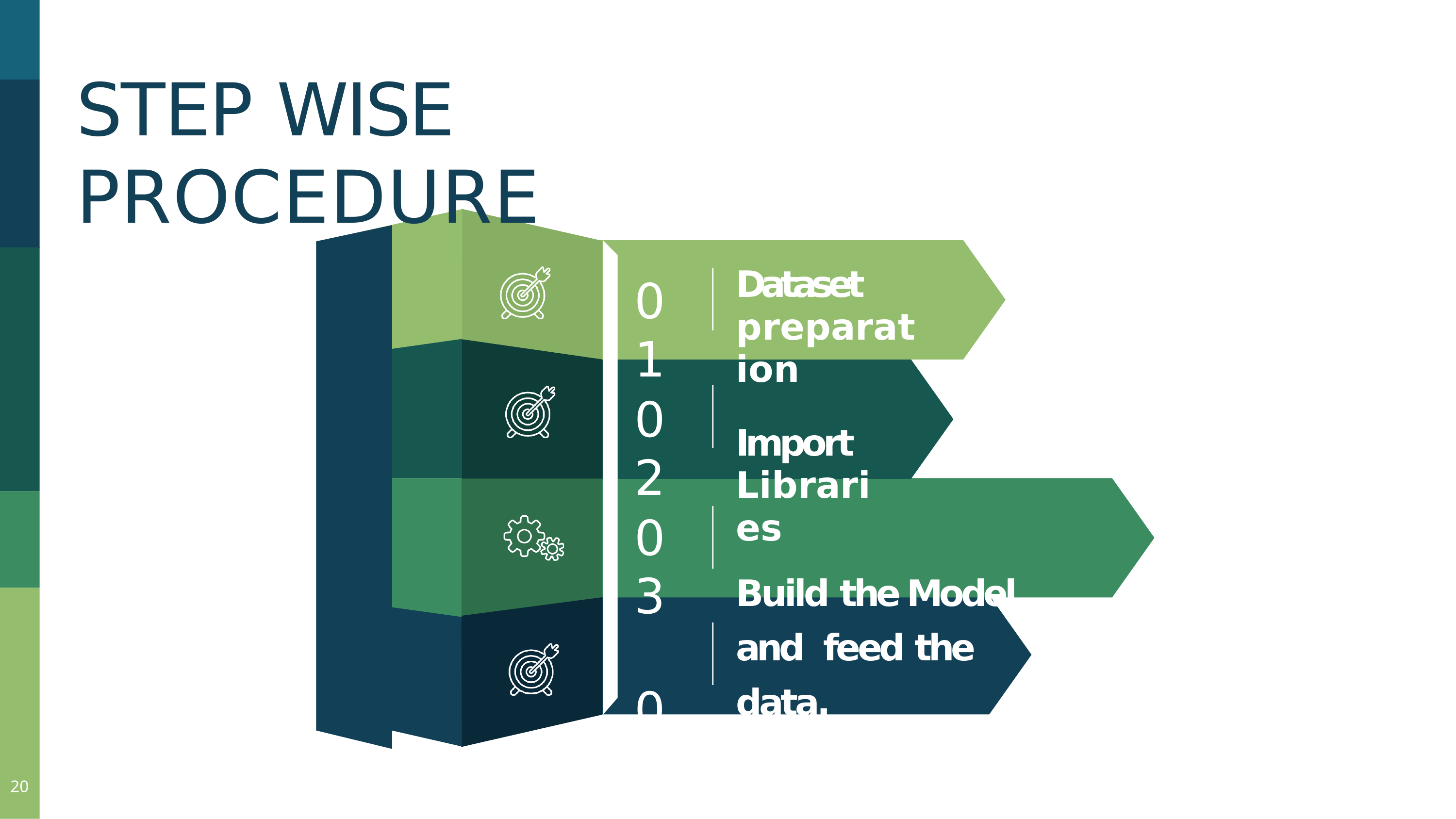

# STEP WISE PROCEDURE

Dataset  preparation
Import  Libraries
Build the Model and  feed the data.
Train and  validate
01
02
03
04
20